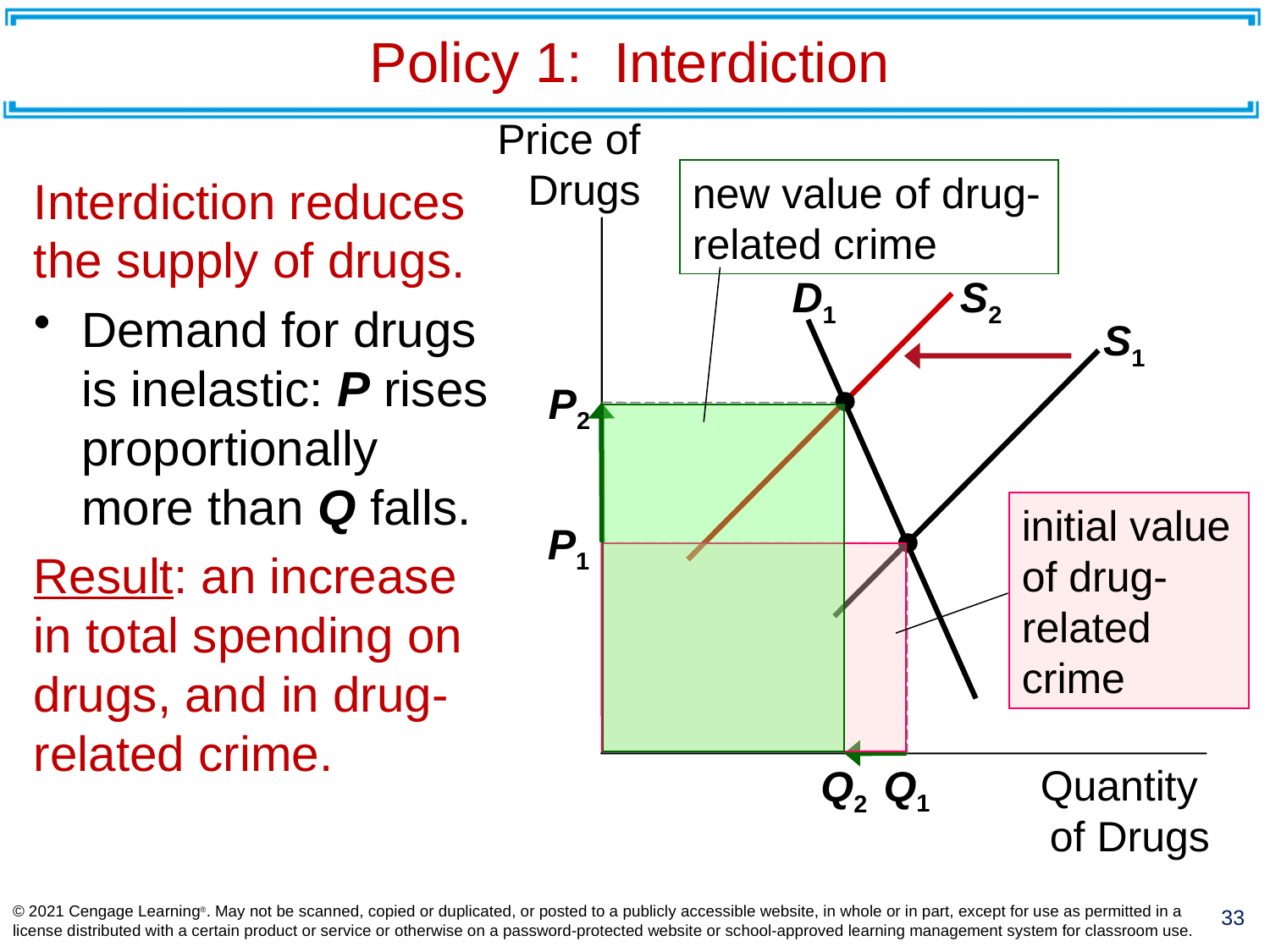

# Policy 1:  Interdiction
0
Price of Drugs

Quantity
of Drugs
new value of drug-related crime

Interdiction reduces the supply of drugs.
Demand for drugs is inelastic: P rises proportionally more than Q falls.
Result: an increase in total spending on drugs, and in drug-related crime.

D1

S2

S1

P2

Q2

initial value of drug-related crime

P1

Q1

© 2021 Cengage Learning®. May not be scanned, copied or duplicated, or posted to a publicly accessible website, in whole or in part, except for use as permitted in a license distributed with a certain product or service or otherwise on a password-protected website or school-approved learning management system for classroom use.
33